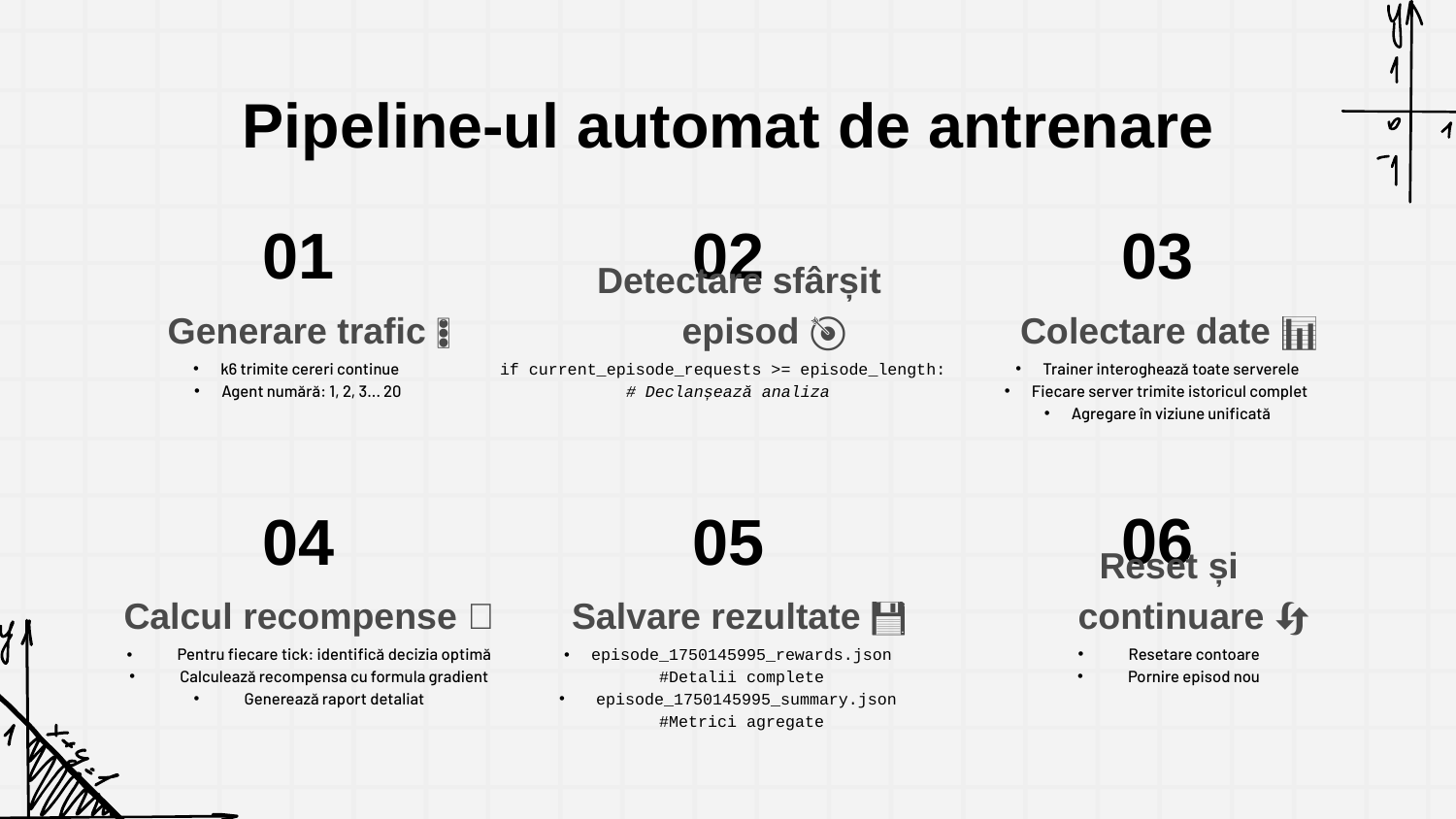

# Pipeline-ul automat de antrenare
01
02
03
Generare trafic 🚦
Detectare sfârșit episod 🎯
Colectare date 📊
k6 trimite cereri continue
Agent numără: 1, 2, 3... 20
if current_episode_requests >= episode_length:
# Declanșează analiza
Trainer interoghează toate serverele
Fiecare server trimite istoricul complet
Agregare în viziune unificată
06
04
05
Reset și continuare 🔄
Calcul recompense 🧮
Salvare rezultate 💾
Resetare contoare
Pornire episod nou
Pentru fiecare tick: identifică decizia optimă
Calculează recompensa cu formula gradient
Generează raport detaliat
episode_1750145995_rewards.json #Detalii complete
 episode_1750145995_summary.json #Metrici agregate